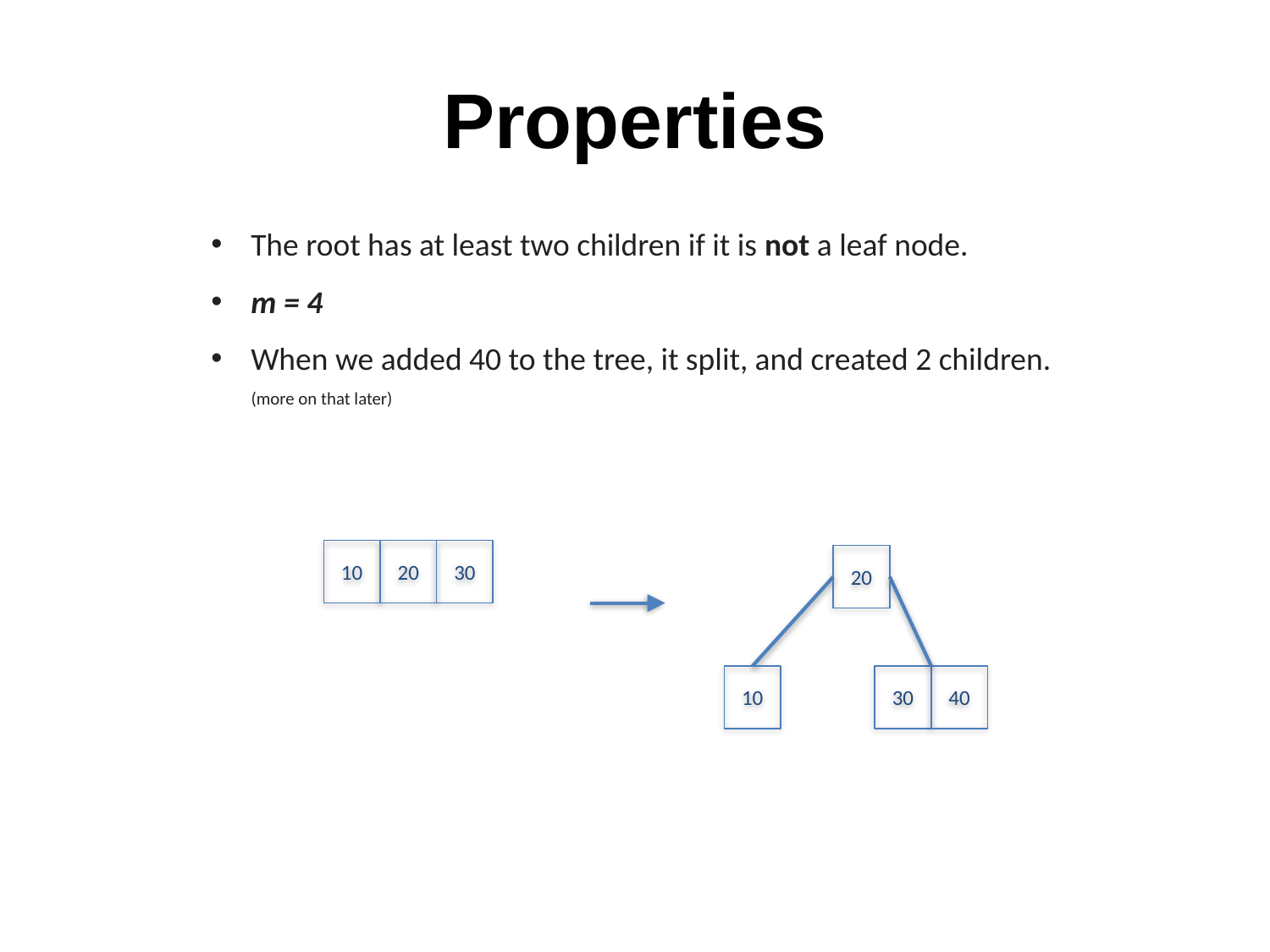

# Properties
The root has at least two children if it is not a leaf node.
m = 4
When we added 40 to the tree, it split, and created 2 children.
          (more on that later)

10
30
20
20
10
30
40